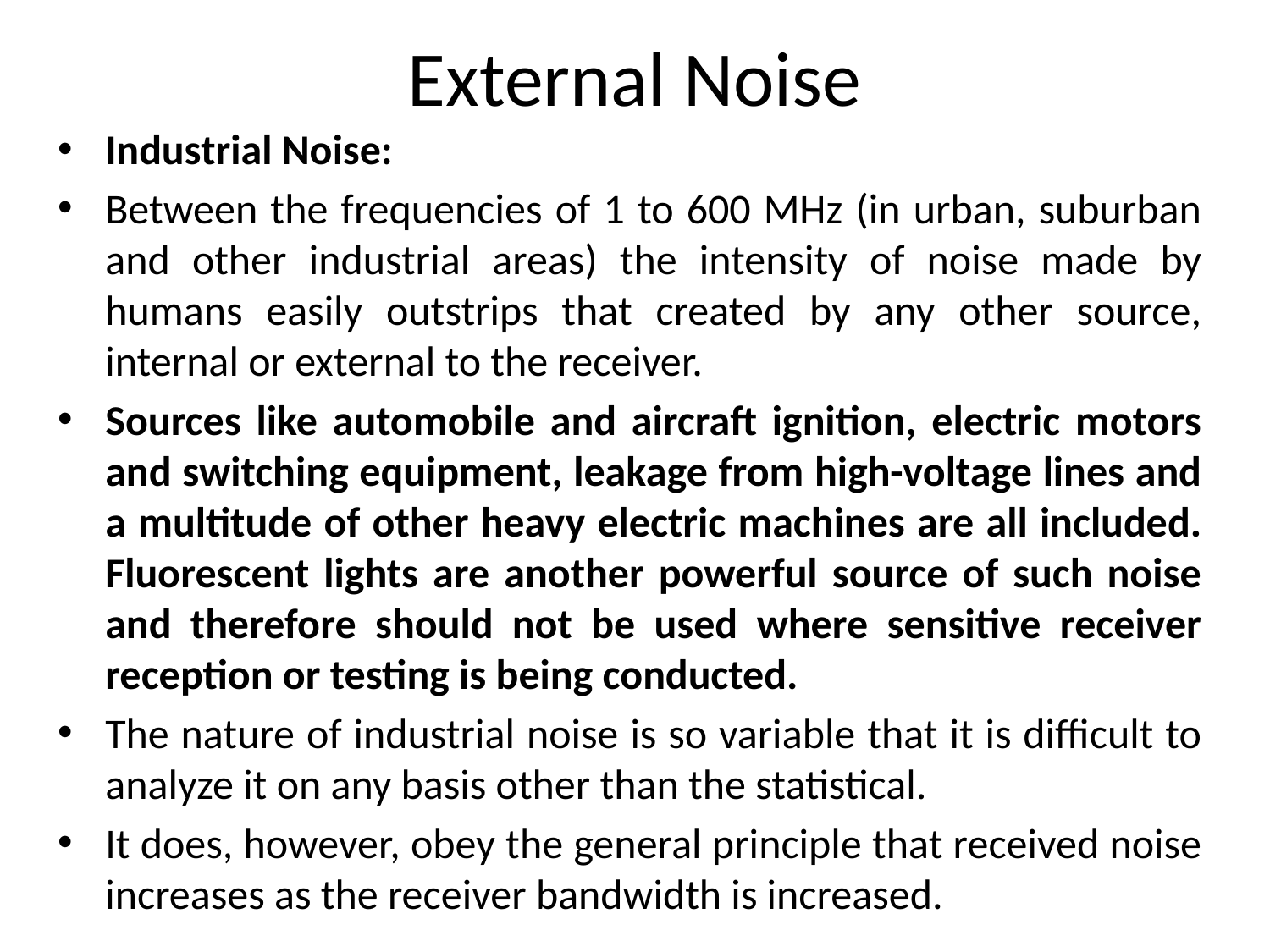

# External Noise
Industrial Noise:
Between the frequencies of 1 to 600 MHz (in urban, suburban and other industrial areas) the intensity of noise made by humans easily outstrips that created by any other source, internal or external to the receiver.
Sources like automobile and aircraft ignition, electric motors and switching equipment, leakage from high-voltage lines and a multitude of other heavy electric machines are all included. Fluorescent lights are another powerful source of such noise and therefore should not be used where sensitive receiver reception or testing is being conducted.
The nature of industrial noise is so variable that it is difficult to analyze it on any basis other than the statistical.
It does, however, obey the general principle that received noise increases as the receiver bandwidth is increased.